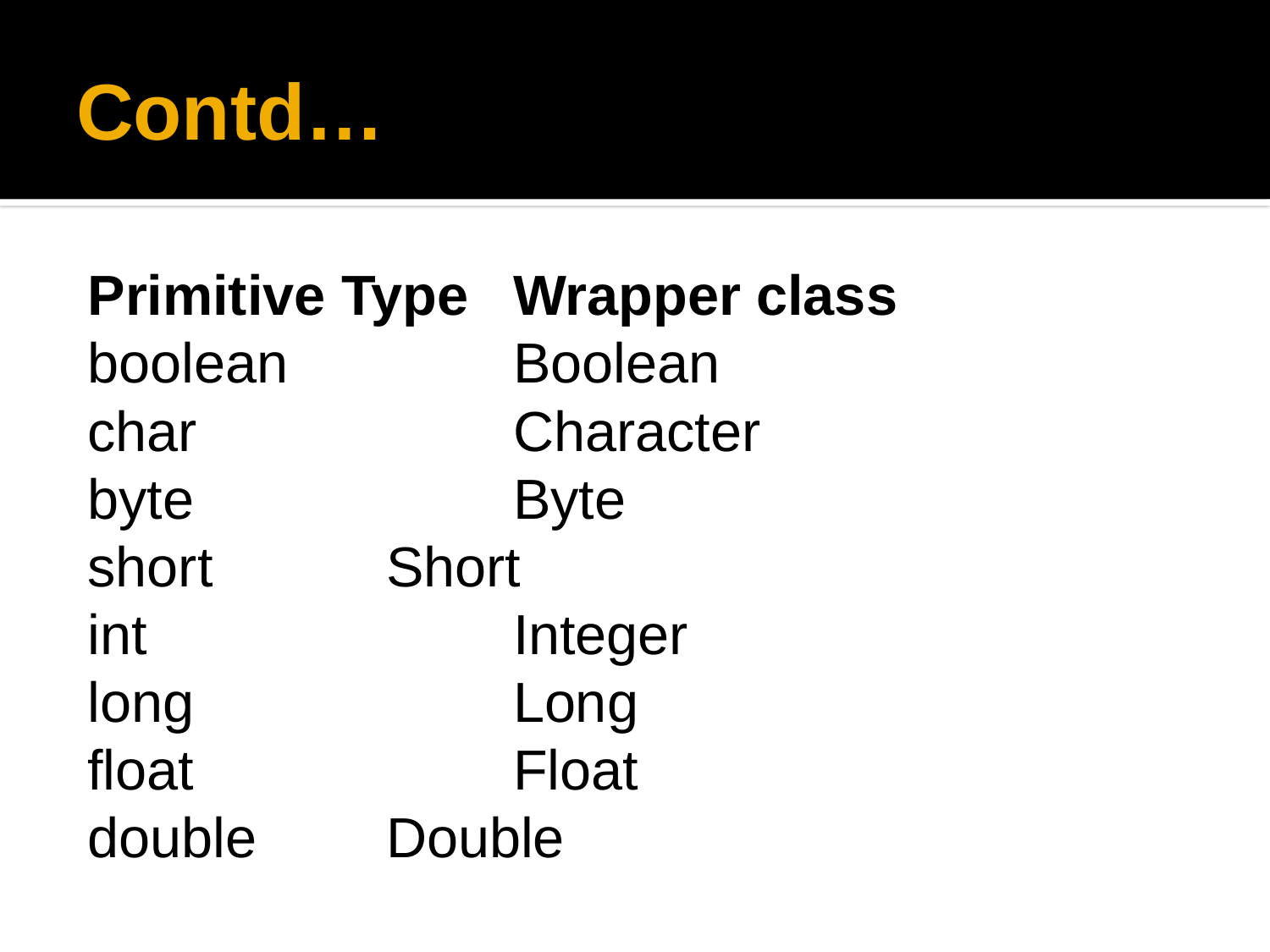

# Contd…
Primitive Type	Wrapper class
boolean		Boolean
char			Character
byte			Byte
short		Short
int			Integer
long			Long
float			Float
double		Double